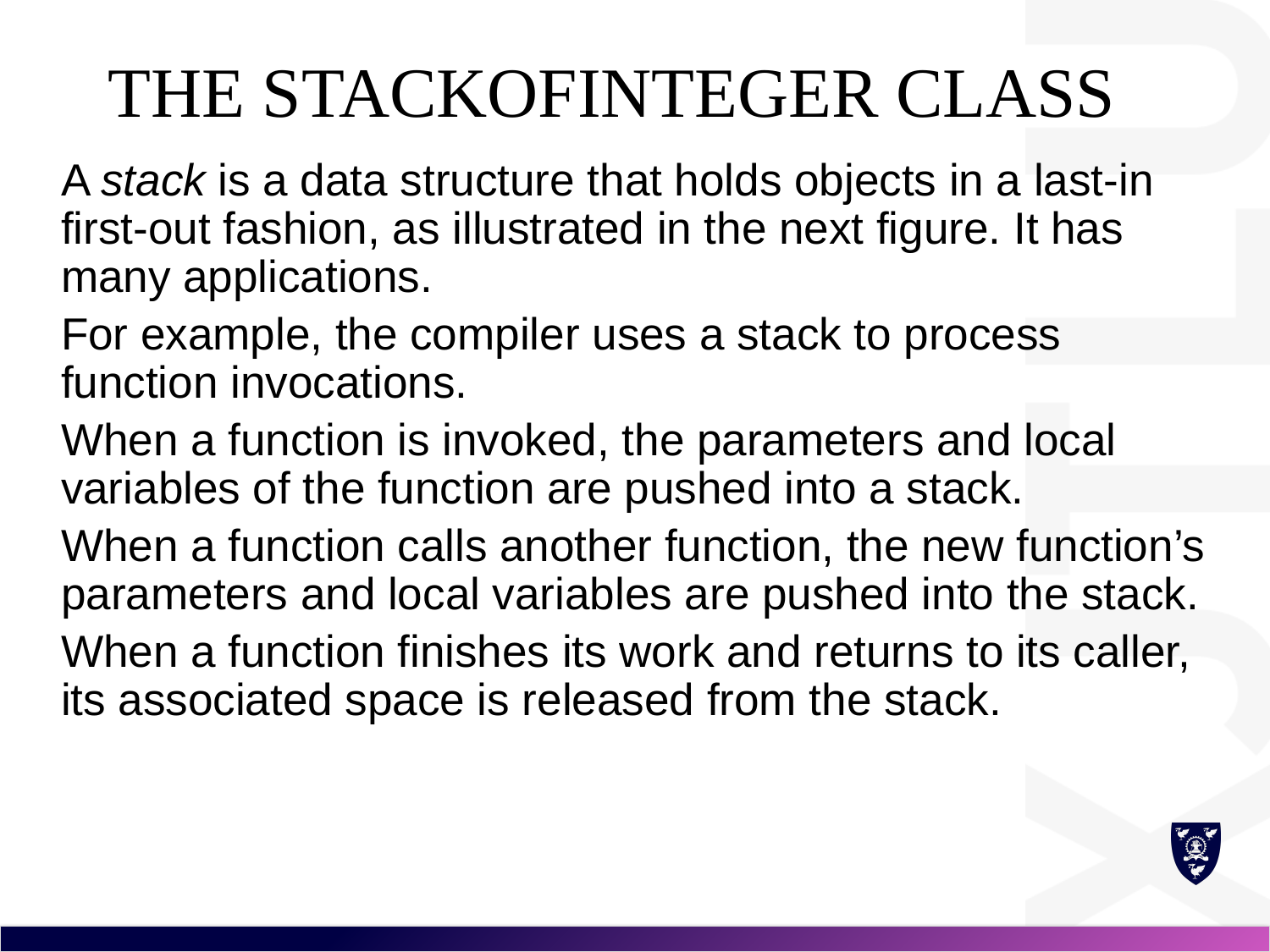

# The StackOfInteger Class
A stack is a data structure that holds objects in a last-in first-out fashion, as illustrated in the next figure. It has many applications.
For example, the compiler uses a stack to process function invocations.
When a function is invoked, the parameters and local variables of the function are pushed into a stack.
When a function calls another function, the new function’s parameters and local variables are pushed into the stack.
When a function finishes its work and returns to its caller, its associated space is released from the stack.

41